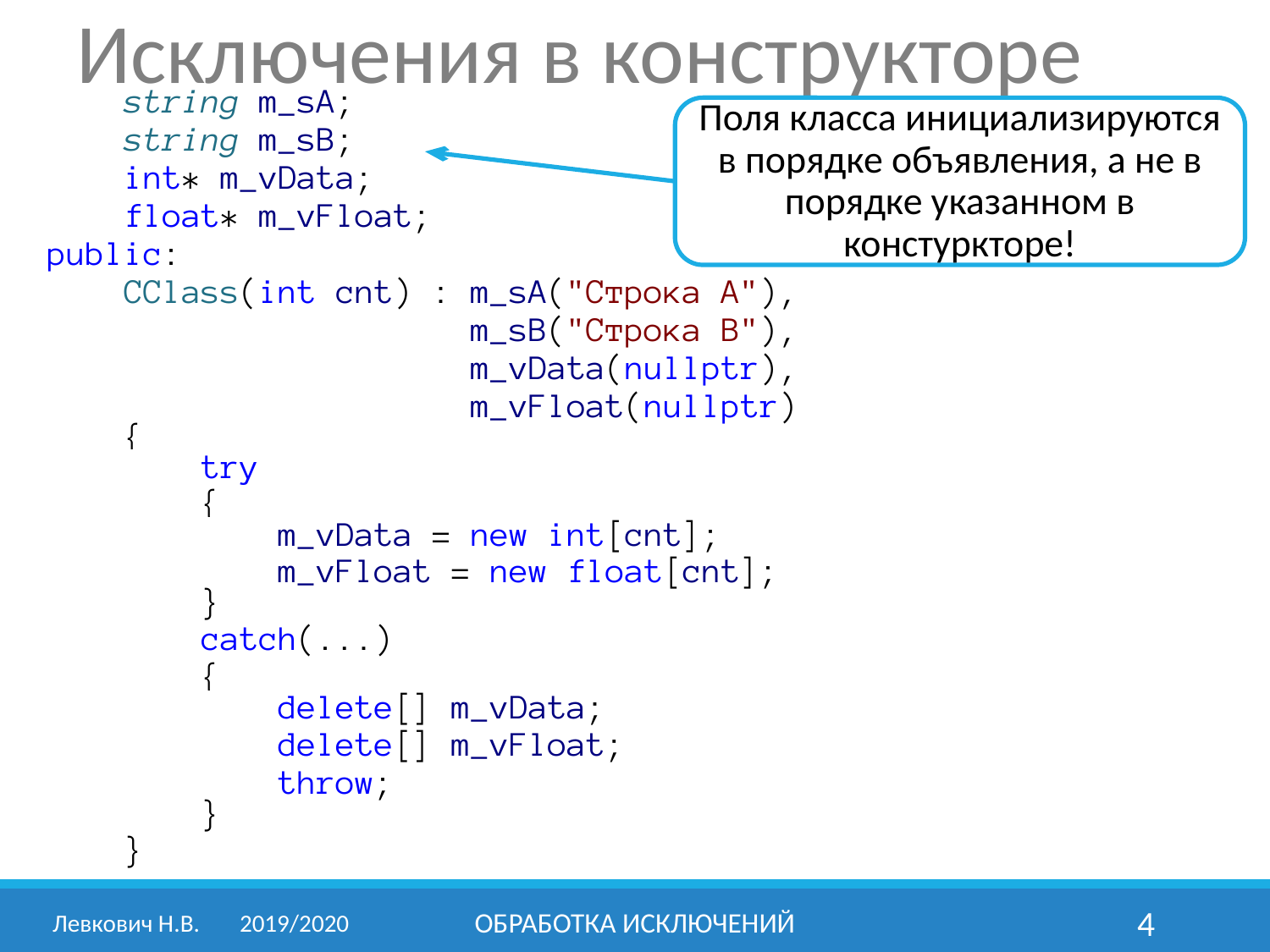

Исключения в конструкторе
    string m_sA;
    string m_sB;
    int* m_vData;
    float* m_vFloat;
public:
    CClass(int cnt) : m_sA("Строка А"),
                      m_sB("Строка B"),
                      m_vData(nullptr),
                      m_vFloat(nullptr)
    {
        try
        {
            m_vData = new int[cnt];
            m_vFloat = new float[cnt];
        }
        catch(...)
        {
            delete[] m_vData;
            delete[] m_vFloat;
            throw;
        }
    }
Поля класса инициализируются в порядке объявления, а не в порядке указанном в констуркторе!
Левкович Н.В.	2019/2020
Обработка исключений
4